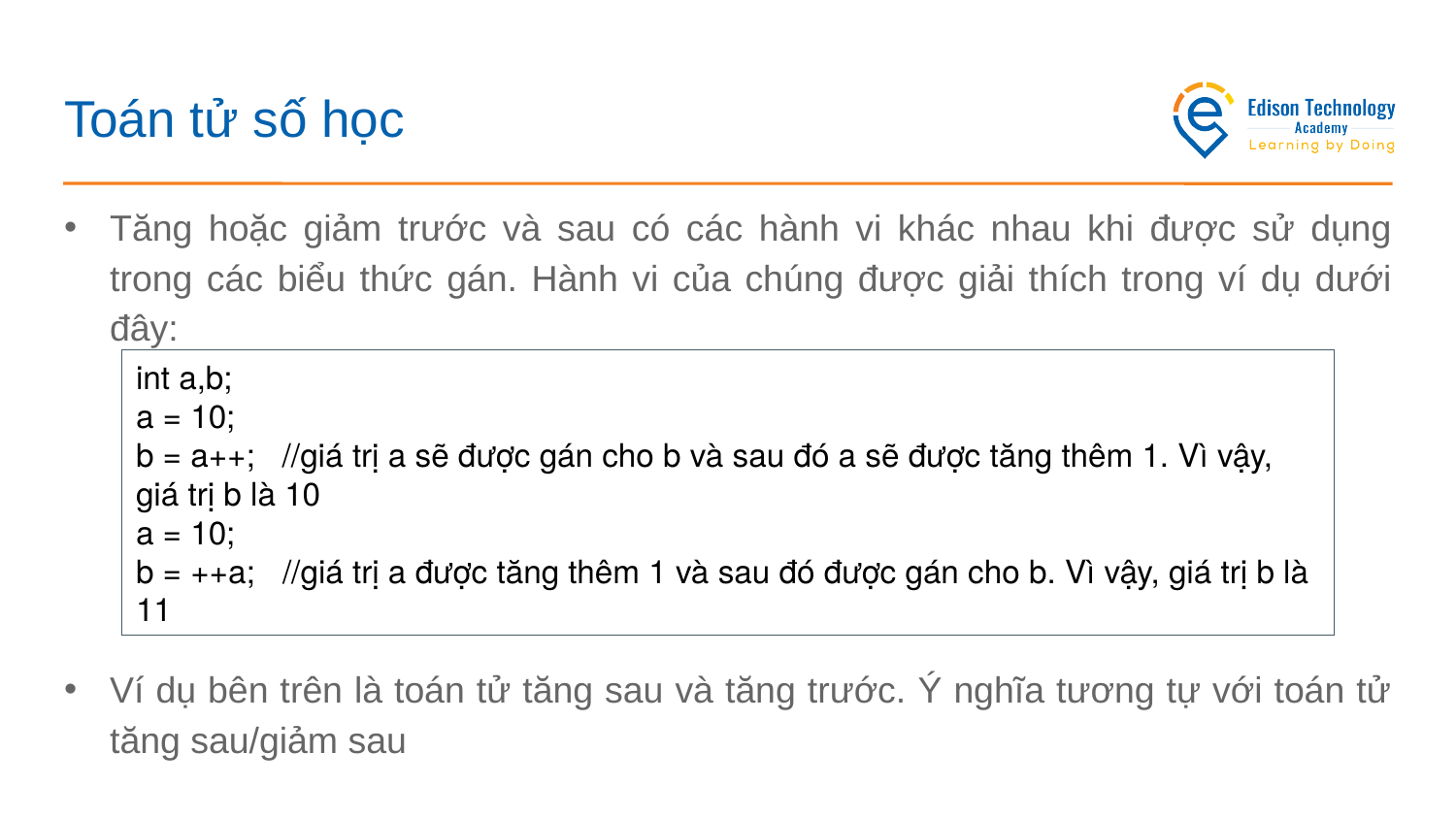

# Toán tử số học
Tăng hoặc giảm trước và sau có các hành vi khác nhau khi được sử dụng trong các biểu thức gán. Hành vi của chúng được giải thích trong ví dụ dưới đây:

Ví dụ bên trên là toán tử tăng sau và tăng trước. Ý nghĩa tương tự với toán tử tăng sau/giảm sau
int a,b;
a = 10;
b = a++;   //giá trị a sẽ được gán cho b và sau đó a sẽ được tăng thêm 1. Vì vậy, giá trị b là 10
a = 10;
b = ++a;   //giá trị a được tăng thêm 1 và sau đó được gán cho b. Vì vậy, giá trị b là 11